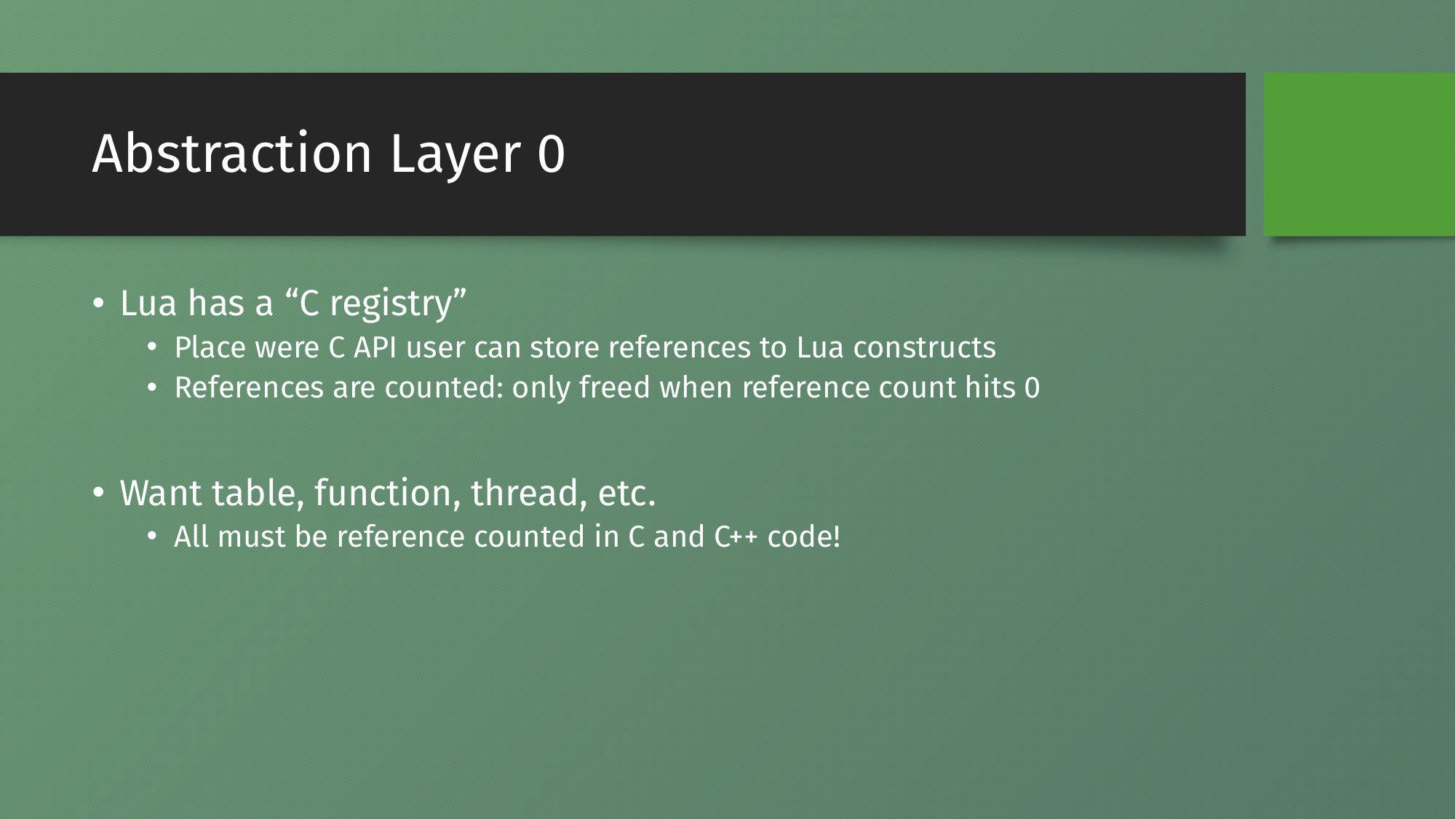

# Abstraction Layer 0
Lua has a “C registry”
Place were C API user can store references to Lua constructs
References are counted: only freed when reference count hits 0

Want table, function, thread, etc.
All must be reference counted in C and C++ code!